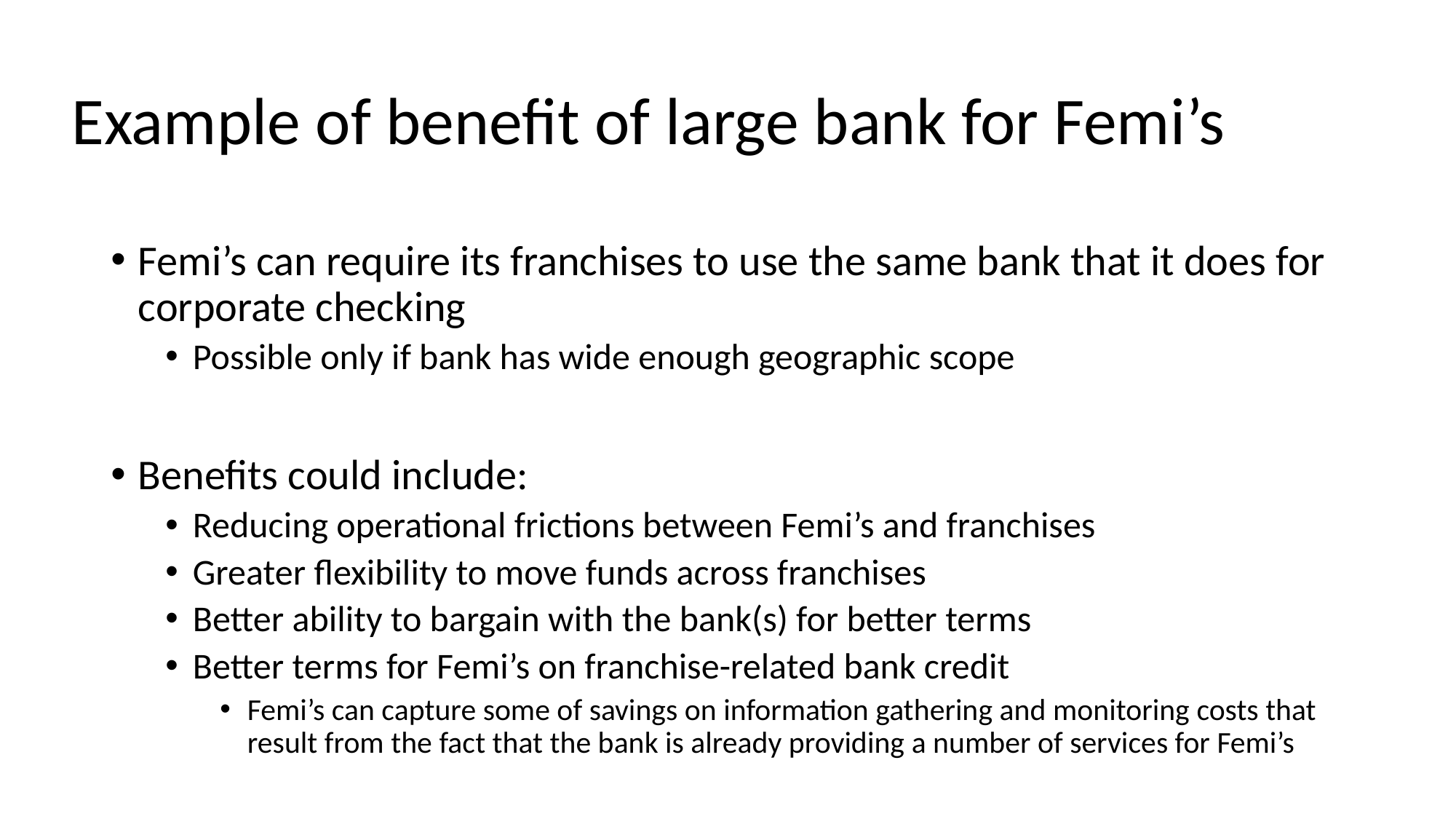

# Example of benefit of large bank for Femi’s
Femi’s can require its franchises to use the same bank that it does for corporate checking
Possible only if bank has wide enough geographic scope

Benefits could include:
Reducing operational frictions between Femi’s and franchises
Greater flexibility to move funds across franchises
Better ability to bargain with the bank(s) for better terms
Better terms for Femi’s on franchise-related bank credit
Femi’s can capture some of savings on information gathering and monitoring costs that result from the fact that the bank is already providing a number of services for Femi’s